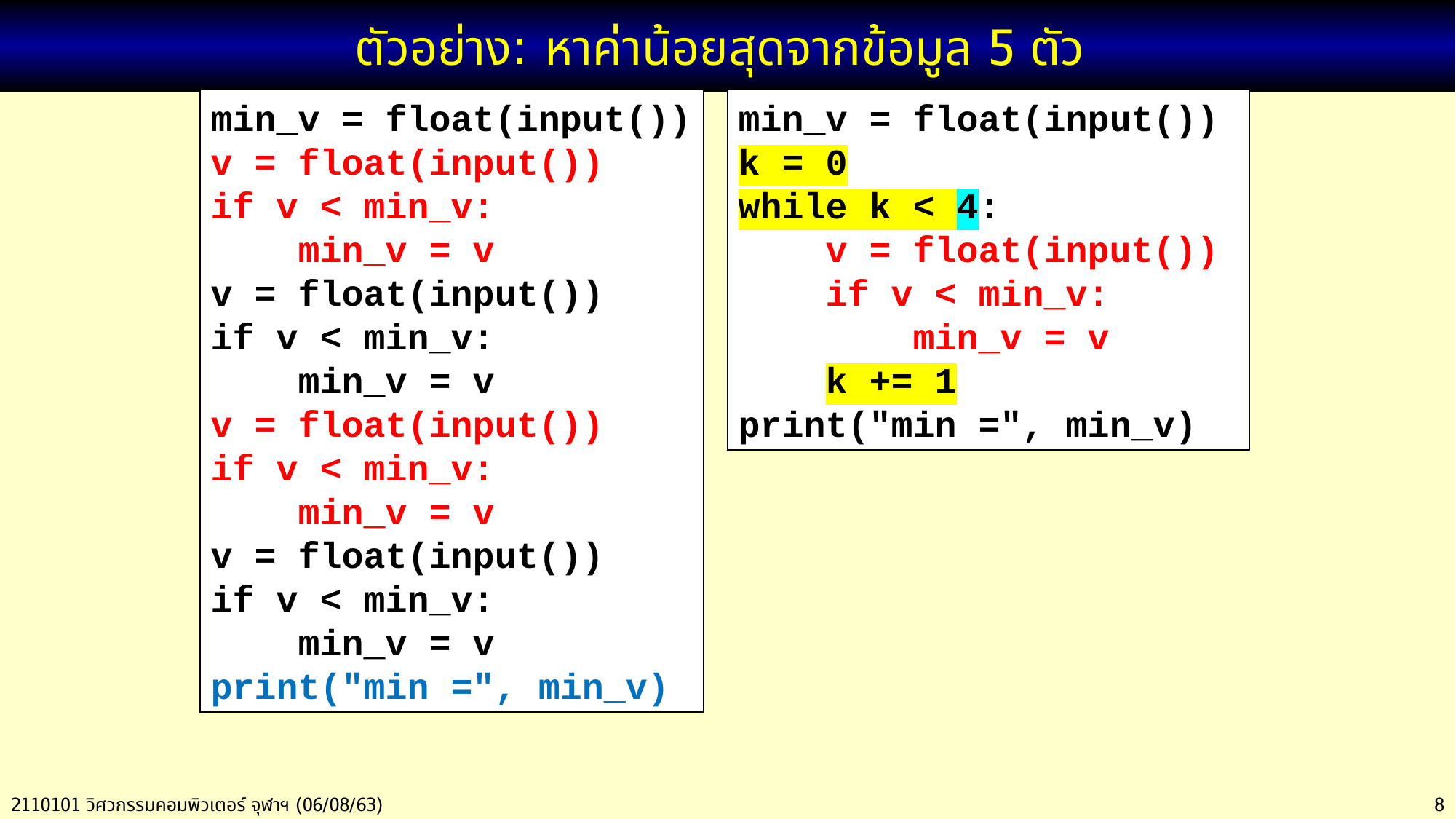

# ตัวอย่าง: หาค่าน้อยสุดจากข้อมูล 5 ตัว
min_v = float(input())
v = float(input())
if v < min_v:
    min_v = v
v = float(input())
if v < min_v:
    min_v = v
v = float(input())
if v < min_v:
    min_v = v
v = float(input())
if v < min_v:
    min_v = v
print("min =", min_v)
min_v = float(input())
k = 0
while k < 4:
    v = float(input())
    if v < min_v:
        min_v = v
    k += 1
print("min =", min_v)